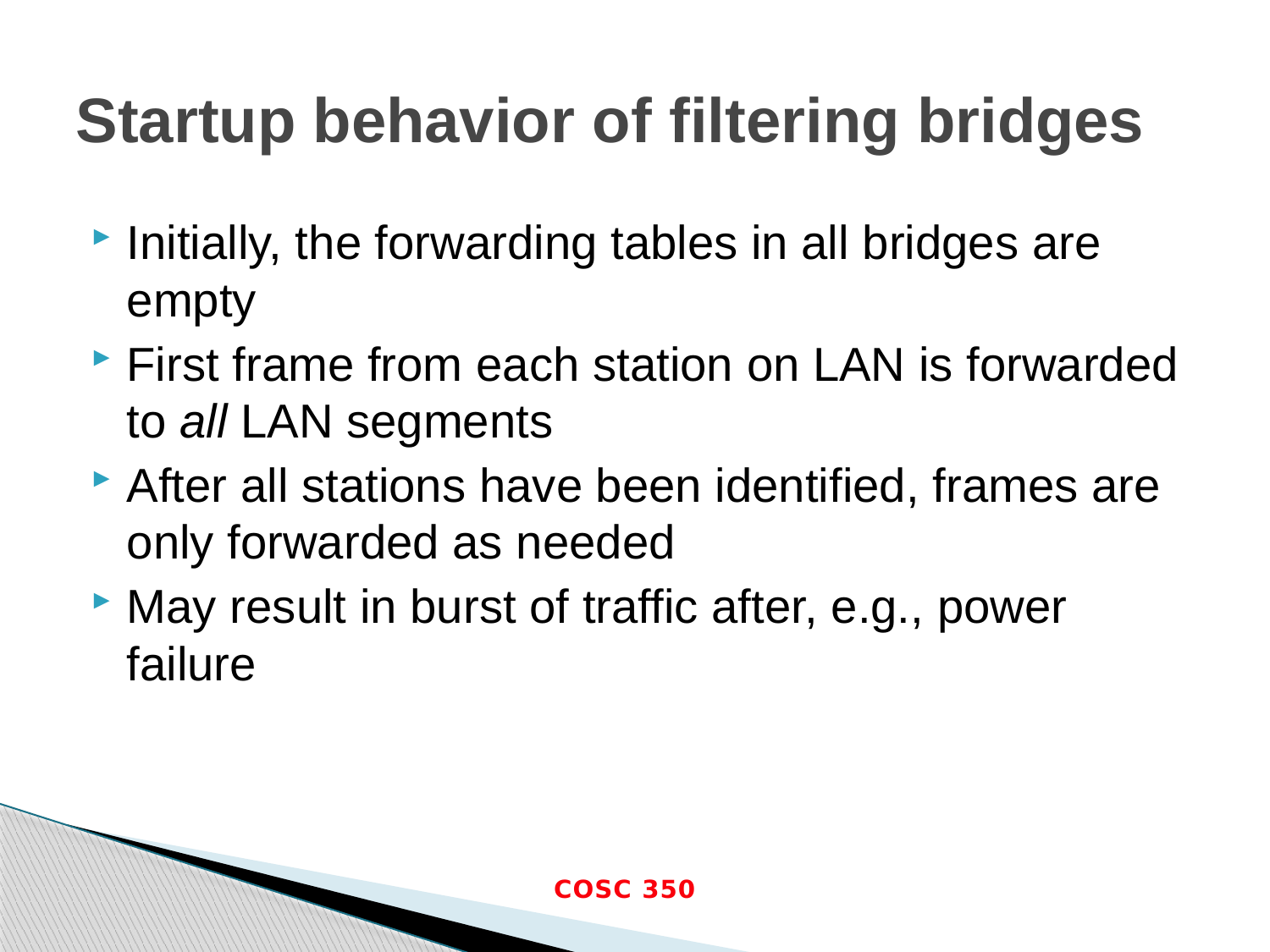

# Startup behavior of filtering bridges
Initially, the forwarding tables in all bridges are empty
First frame from each station on LAN is forwarded to all LAN segments
After all stations have been identified, frames are only forwarded as needed
May result in burst of traffic after, e.g., power failure